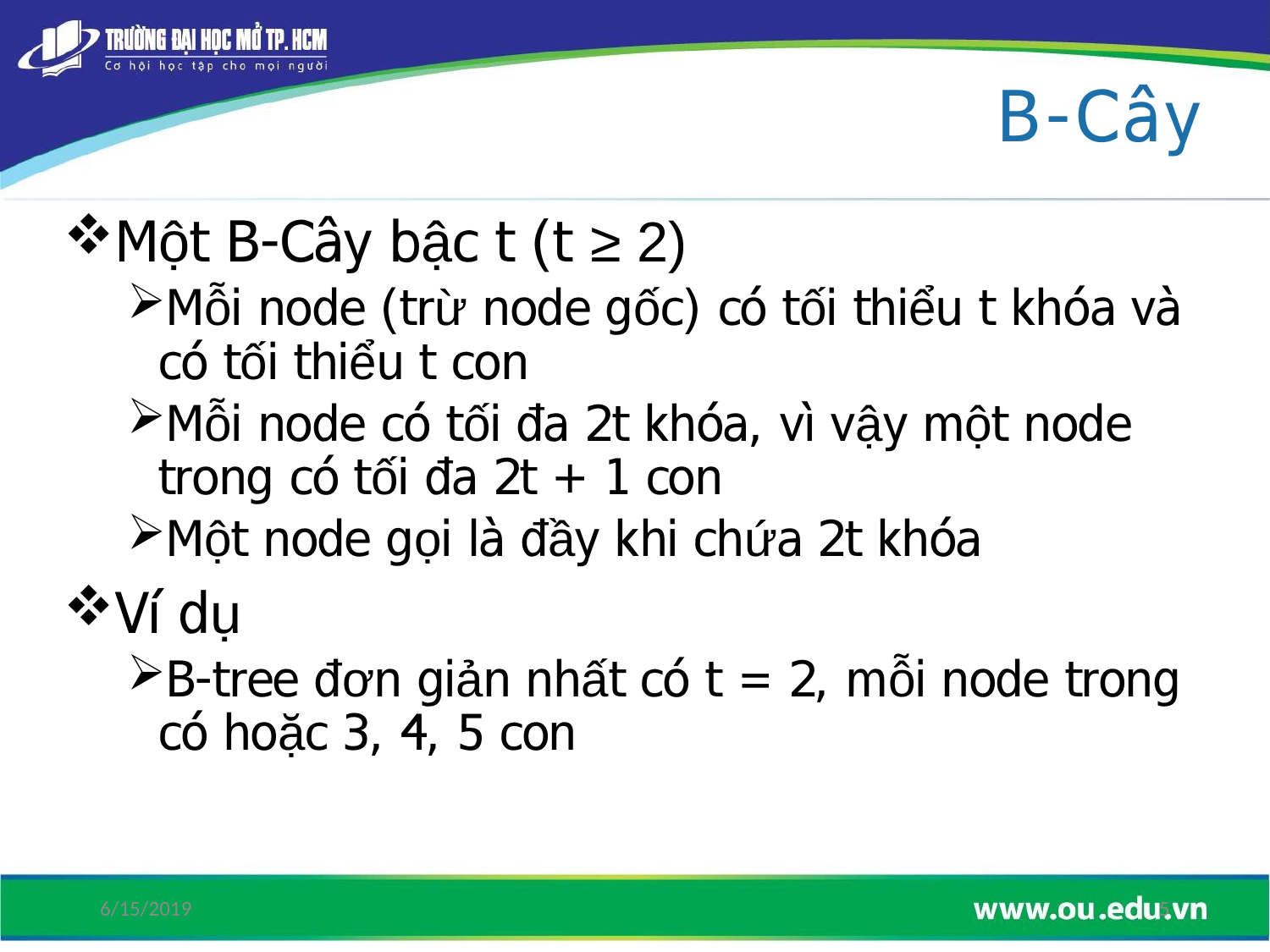

# B-Cây
Một B-Cây bậc t (t ≥ 2)
Mỗi node (trừ node gốc) có tối thiểu t khóa và có tối thiểu t con
Mỗi node có tối đa 2t khóa, vì vậy một node trong có tối đa 2t + 1 con
Một node gọi là đầy khi chứa 2t khóa
Ví dụ
B-tree đơn giản nhất có t = 2, mỗi node trong có hoặc 3, 4, 5 con

6/15/2019
5